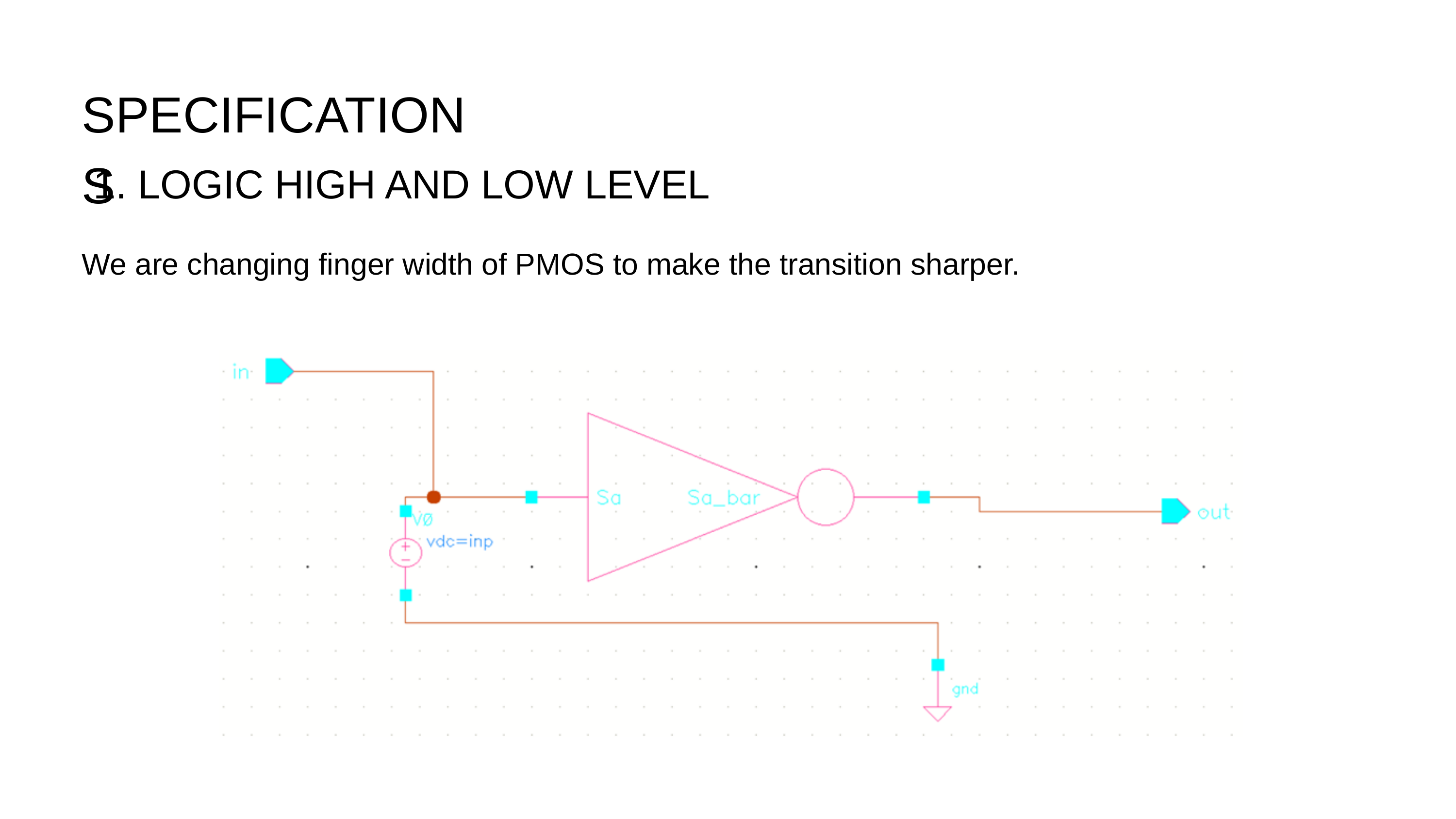

SPECIFICATIONS
 1. LOGIC HIGH AND LOW LEVEL
We are changing finger width of PMOS to make the transition sharper.